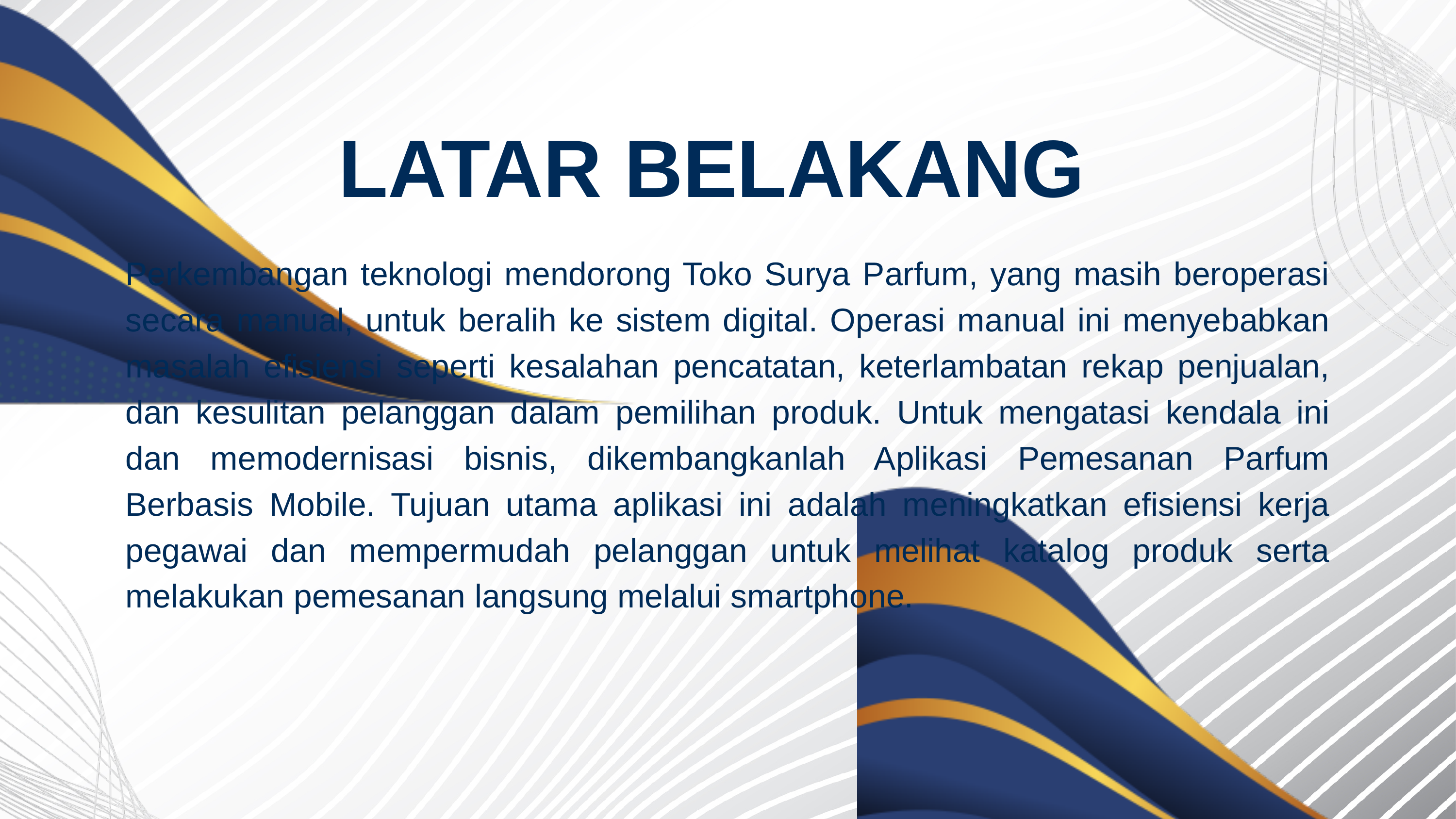

LATAR BELAKANG
Perkembangan teknologi mendorong Toko Surya Parfum, yang masih beroperasi secara manual, untuk beralih ke sistem digital. Operasi manual ini menyebabkan masalah efisiensi seperti kesalahan pencatatan, keterlambatan rekap penjualan, dan kesulitan pelanggan dalam pemilihan produk. Untuk mengatasi kendala ini dan memodernisasi bisnis, dikembangkanlah Aplikasi Pemesanan Parfum Berbasis Mobile. Tujuan utama aplikasi ini adalah meningkatkan efisiensi kerja pegawai dan mempermudah pelanggan untuk melihat katalog produk serta melakukan pemesanan langsung melalui smartphone.